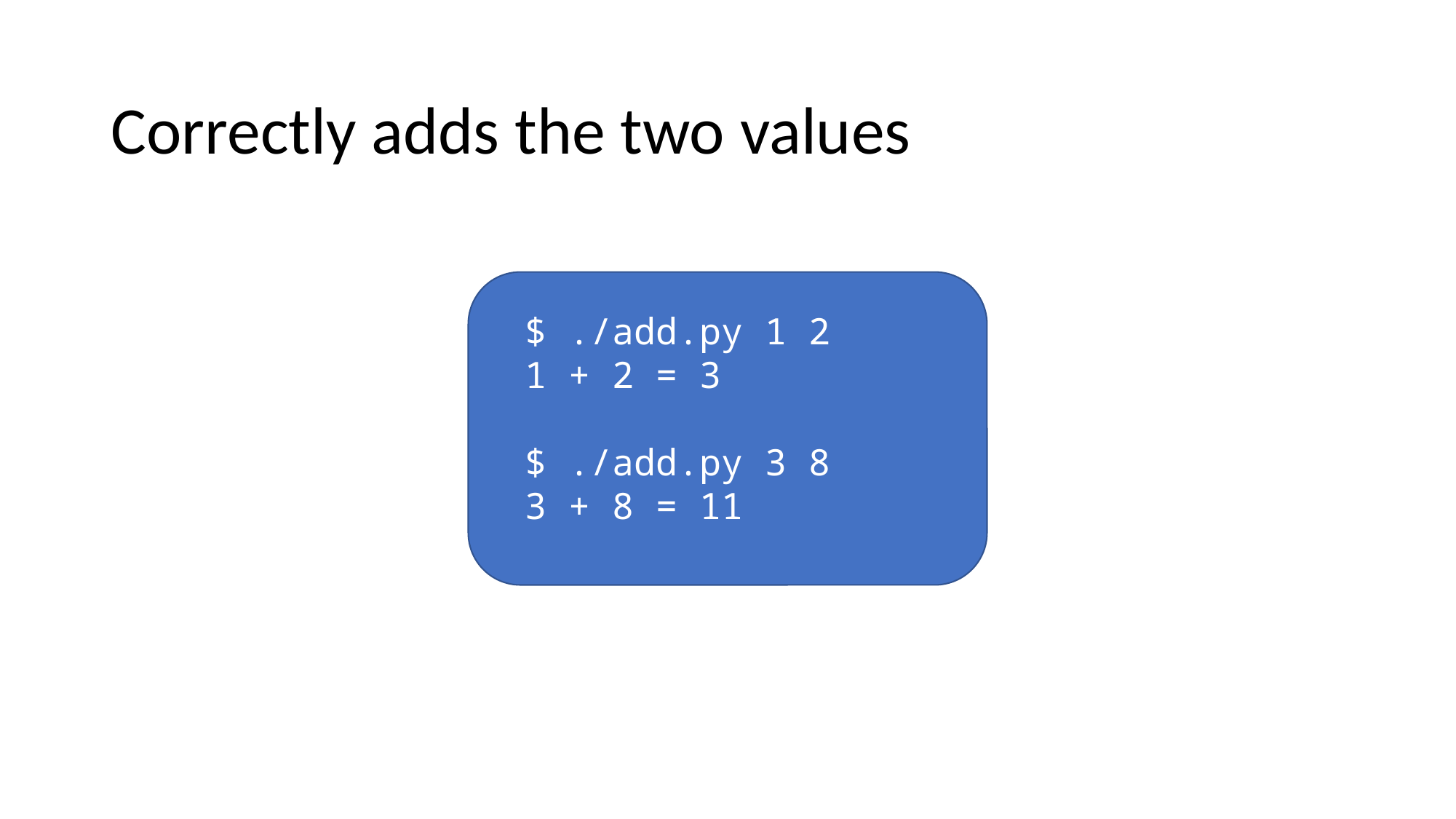

# Correctly adds the two values

$ ./add.py 1 2
1 + 2 = 3

$ ./add.py 3 8
3 + 8 = 11